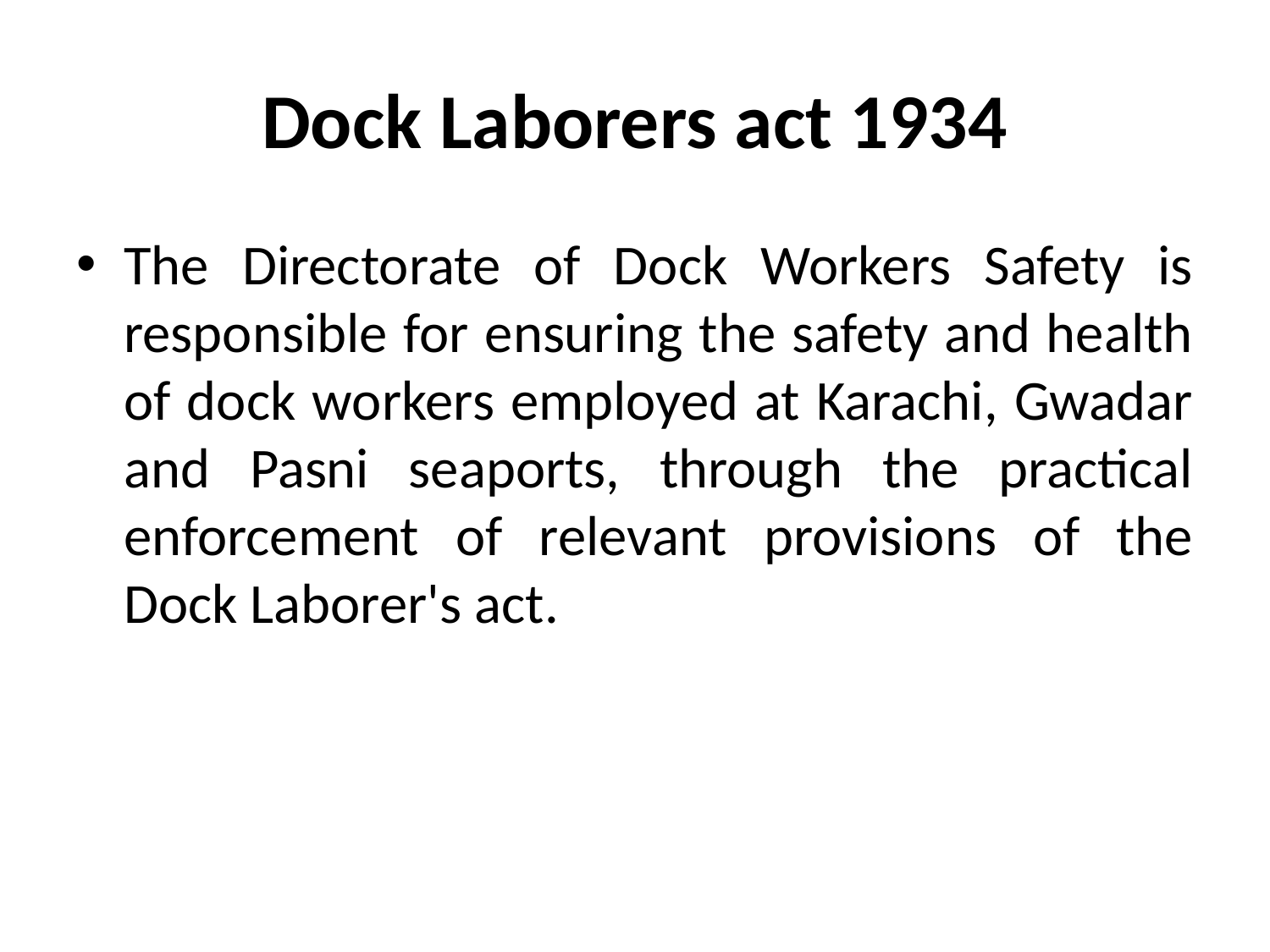

# Dock Laborers act 1934
The Directorate of Dock Workers Safety is responsible for ensuring the safety and health of dock workers employed at Karachi, Gwadar and Pasni seaports, through the practical enforcement of relevant provisions of the Dock Laborer's act.